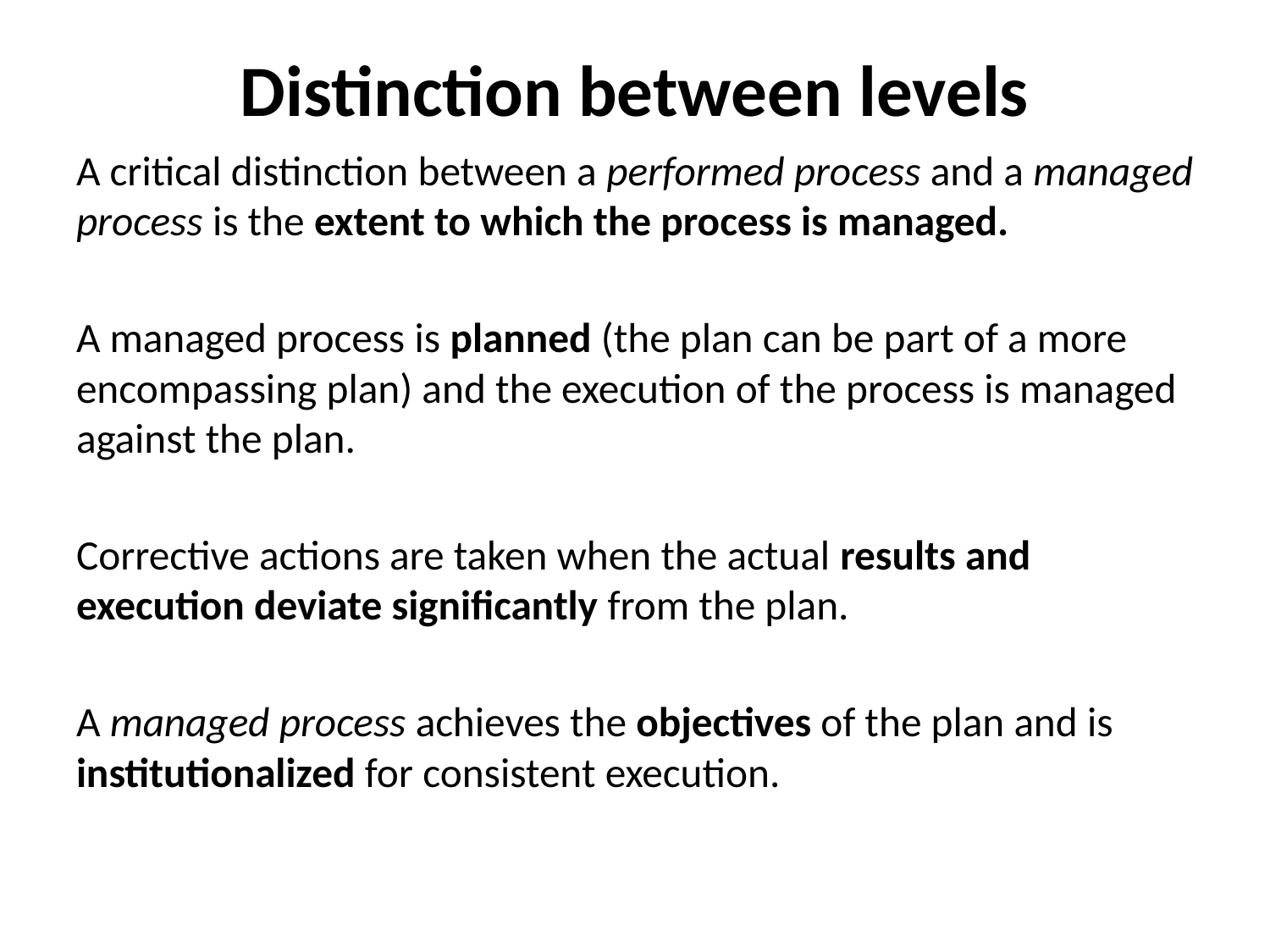

# Distinction between levels
A critical distinction between a performed process and a managed process is the extent to which the process is managed.

A managed process is planned (the plan can be part of a more encompassing plan) and the execution of the process is managed against the plan.

Corrective actions are taken when the actual results and execution deviate significantly from the plan.

A managed process achieves the objectives of the plan and is institutionalized for consistent execution.